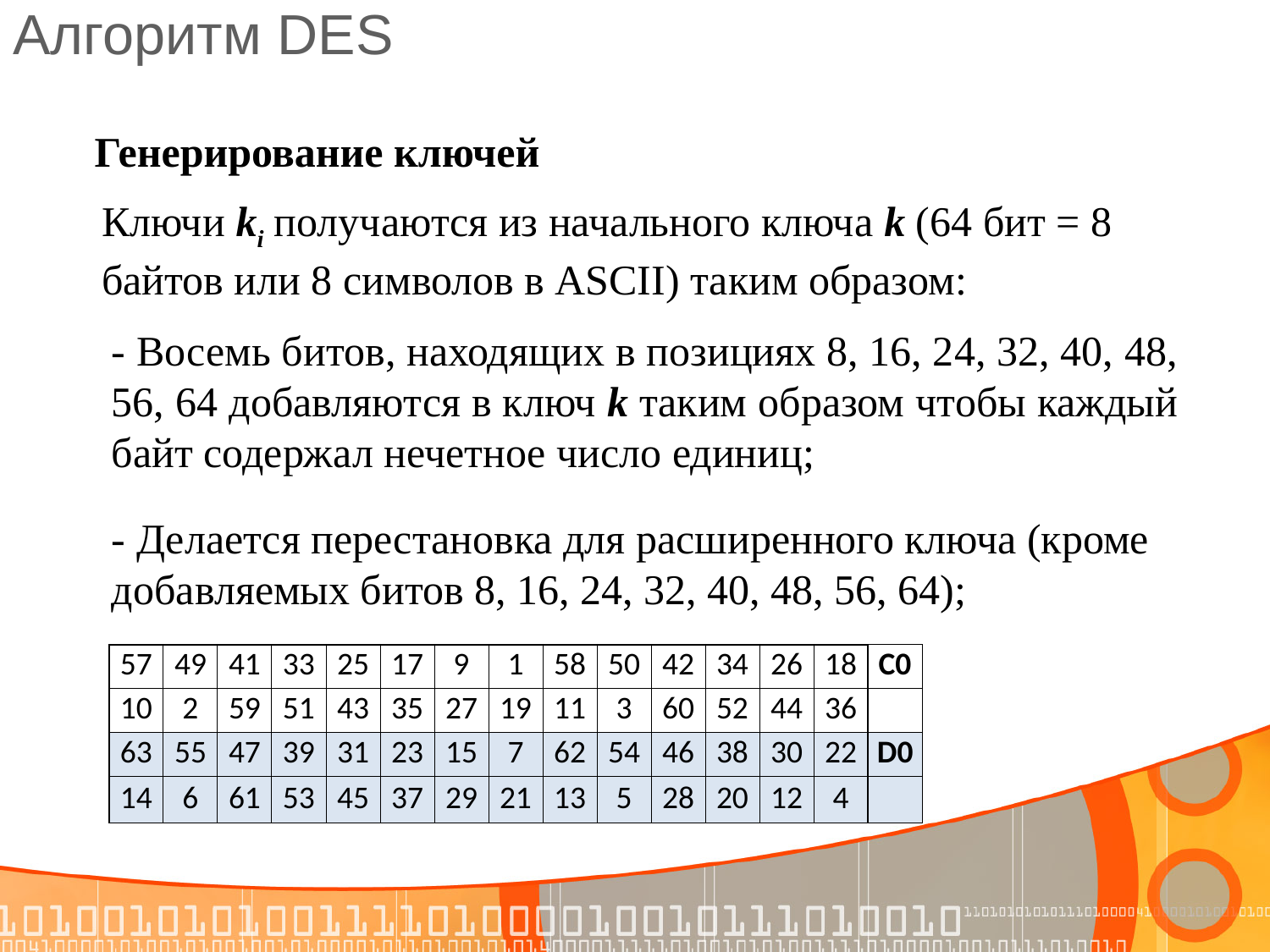

# Алгоритм DES
Генерирование ключей
Ключи ki получаются из начального ключа k (64 бит = 8 байтов или 8 символов в ASCII) таким образом:
- Восемь битов, находящих в позициях 8, 16, 24, 32, 40, 48, 56, 64 добавляются в ключ k таким образом чтобы каждый байт содержал нечетное число единиц;
- Делается перестановка для расширенного ключа (кроме добавляемых битов 8, 16, 24, 32, 40, 48, 56, 64);
| 57 | 49 | 41 | 33 | 25 | 17 | 9 | 1 | 58 | 50 | 42 | 34 | 26 | 18 | C0 |
| --- | --- | --- | --- | --- | --- | --- | --- | --- | --- | --- | --- | --- | --- | --- |
| 10 | 2 | 59 | 51 | 43 | 35 | 27 | 19 | 11 | 3 | 60 | 52 | 44 | 36 |  |
| 63 | 55 | 47 | 39 | 31 | 23 | 15 | 7 | 62 | 54 | 46 | 38 | 30 | 22 | D0 |
| 14 | 6 | 61 | 53 | 45 | 37 | 29 | 21 | 13 | 5 | 28 | 20 | 12 | 4 |  |